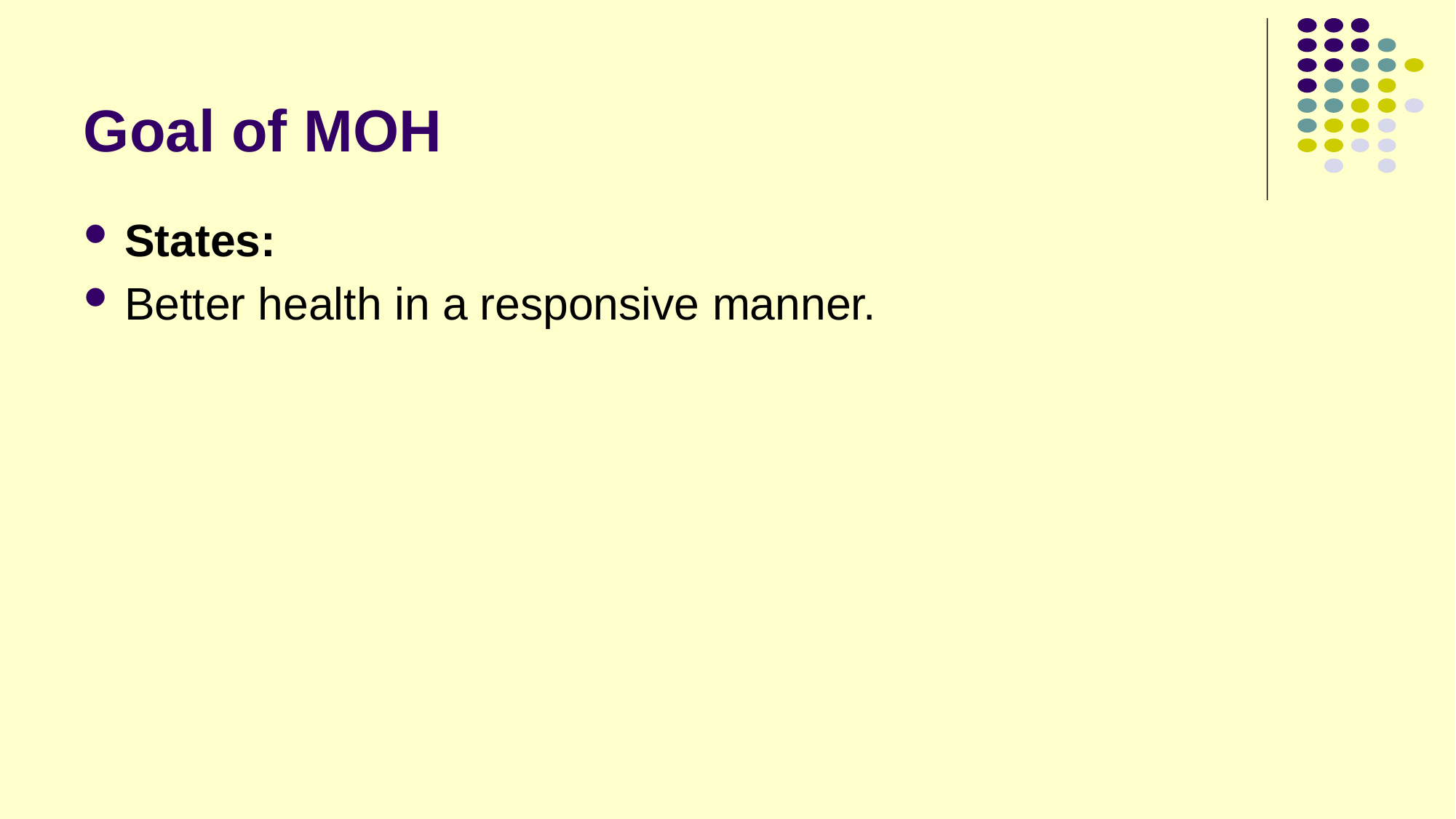

# Goal of MOH
States:
Better health in a responsive manner.